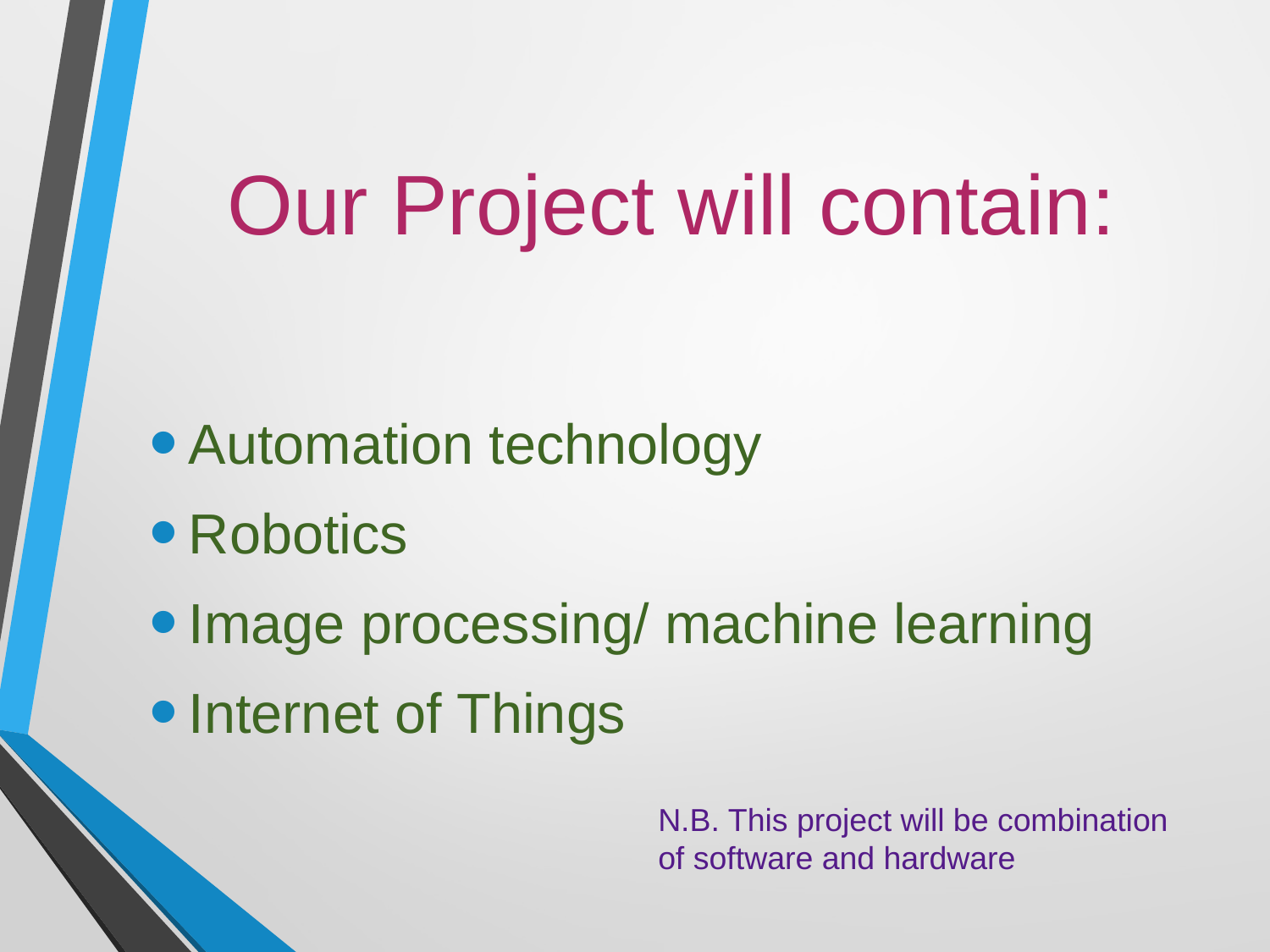

# Our Project will contain:
Automation technology
Robotics
Image processing/ machine learning
Internet of Things
N.B. This project will be combination of software and hardware